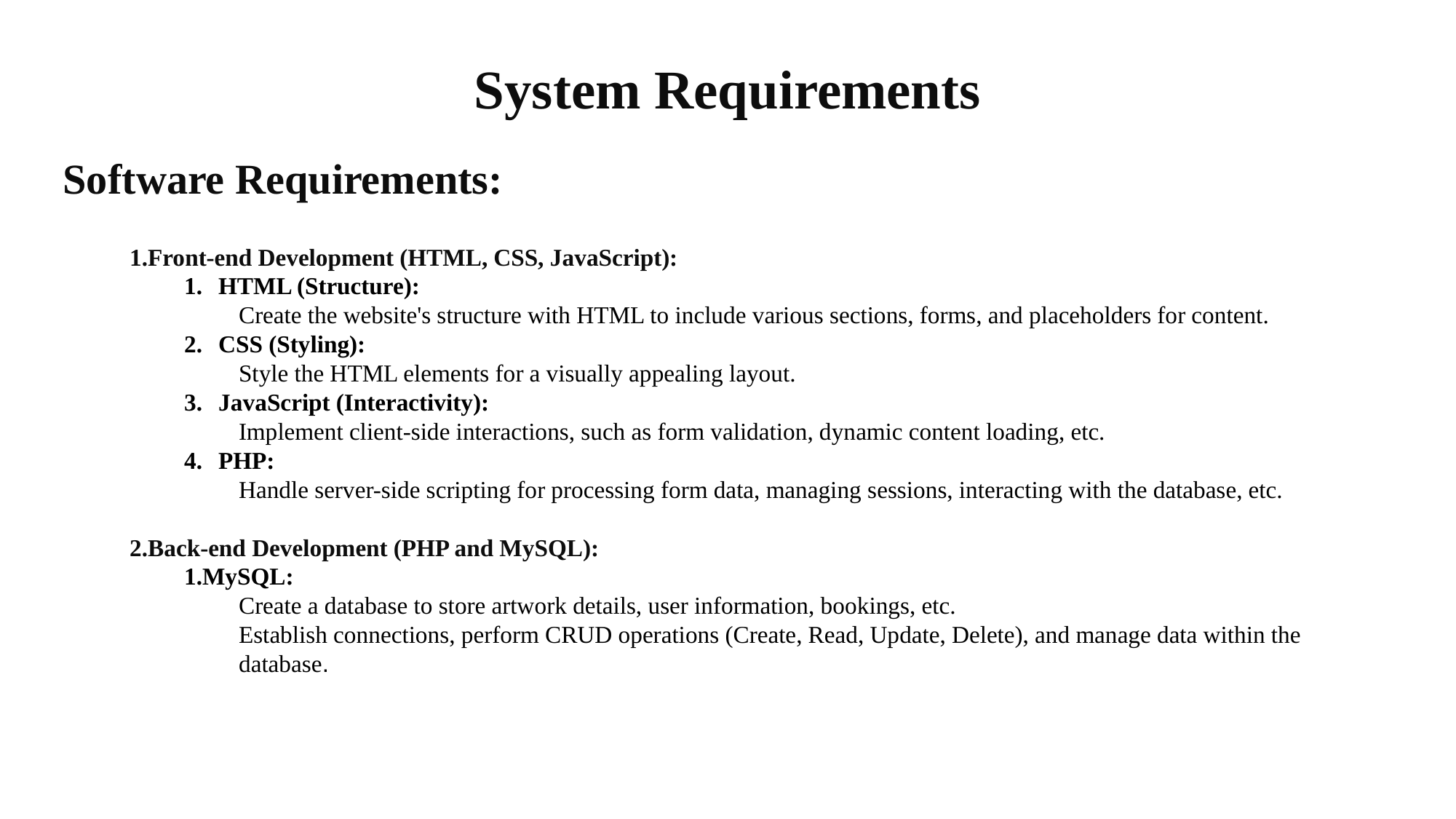

System Requirements
Software Requirements:
Front-end Development (HTML, CSS, JavaScript):
HTML (Structure):
Create the website's structure with HTML to include various sections, forms, and placeholders for content.
CSS (Styling):
Style the HTML elements for a visually appealing layout.
JavaScript (Interactivity):
Implement client-side interactions, such as form validation, dynamic content loading, etc.
PHP:
Handle server-side scripting for processing form data, managing sessions, interacting with the database, etc.

Back-end Development (PHP and MySQL):
1.MySQL:
Create a database to store artwork details, user information, bookings, etc.
Establish connections, perform CRUD operations (Create, Read, Update, Delete), and manage data within the database.